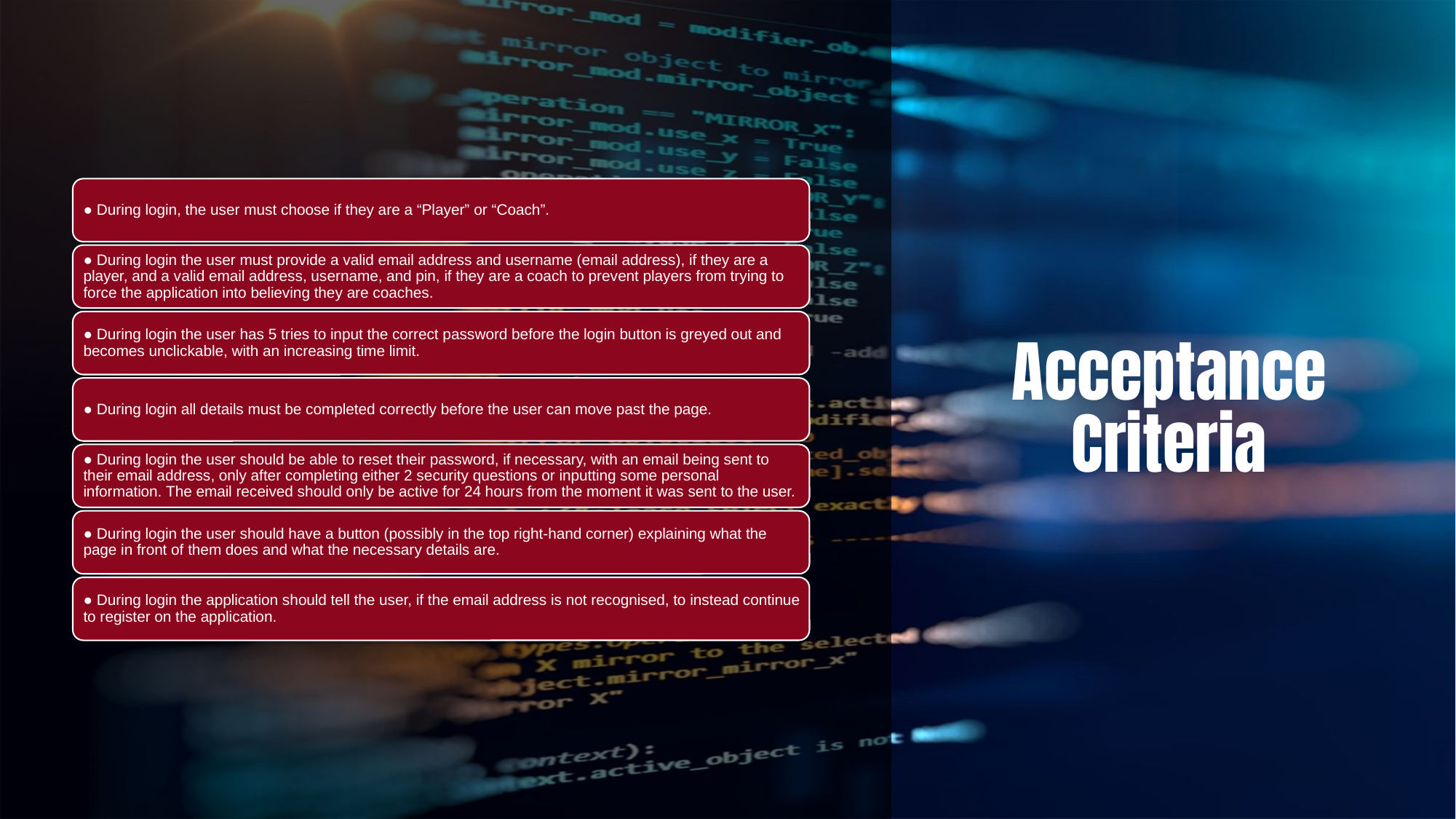

● During login, the user must choose if they are a “Player” or “Coach”.
● During login the user must provide a valid email address and username (email address), if they are a player, and a valid email address, username, and pin, if they are a coach to prevent players from trying to force the application into believing they are coaches.
● During login the user has 5 tries to input the correct password before the login button is greyed out and becomes unclickable, with an increasing time limit.
● During login all details must be completed correctly before the user can move past the page.
● During login the user should be able to reset their password, if necessary, with an email being sent to their email address, only after completing either 2 security questions or inputting some personal information. The email received should only be active for 24 hours from the moment it was sent to the user.
● During login the user should have a button (possibly in the top right-hand corner) explaining what the page in front of them does and what the necessary details are.
● During login the application should tell the user, if the email address is not recognised, to instead continue to register on the application.
# Acceptance Criteria